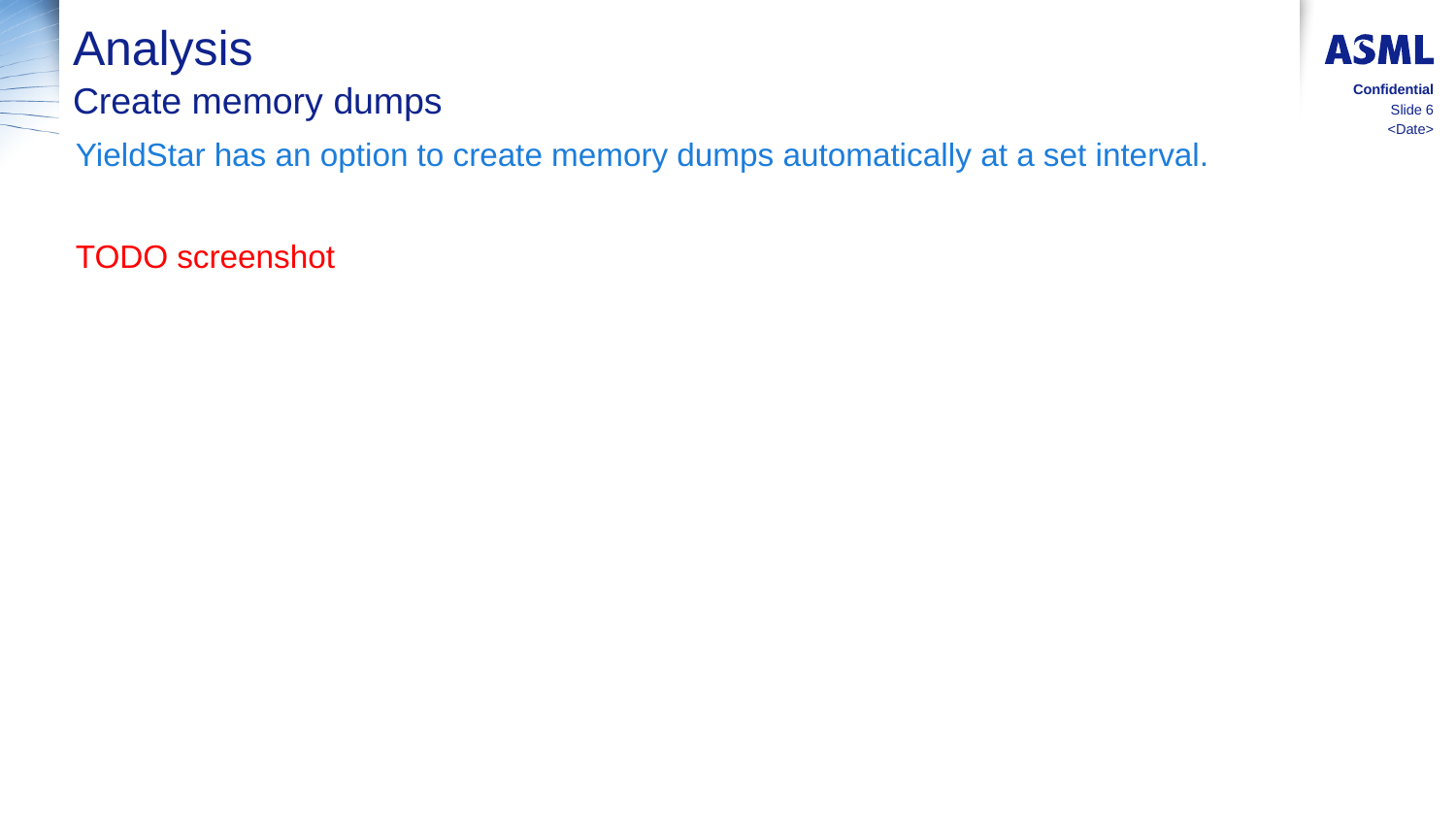

# Analysis
Create memory dumps
Confidential
Slide 6
<Date>
YieldStar has an option to create memory dumps automatically at a set interval.

TODO screenshot